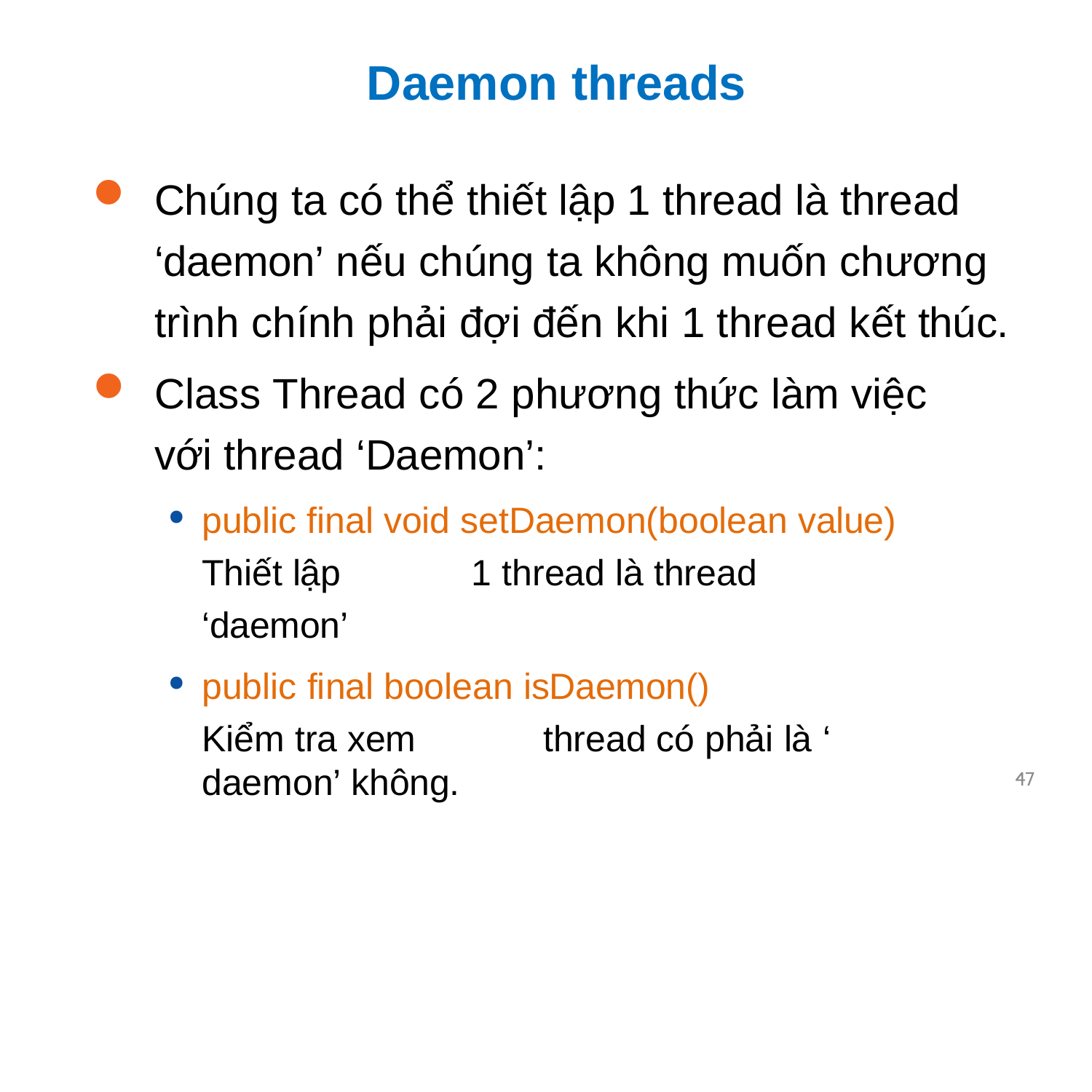

# Daemon threads
Chúng ta có thể thiết lập 1 thread là thread ‘daemon’ nếu chúng ta không muốn chương trình chính phải đợi đến khi 1 thread kết thúc.
Class Thread có 2 phương thức làm việc với thread ‘Daemon’:
public final void setDaemon(boolean value) Thiết lập	1 thread là thread ‘daemon’
public final boolean isDaemon()
Kiểm tra xem	thread có phải là ‘ daemon’ không.
47